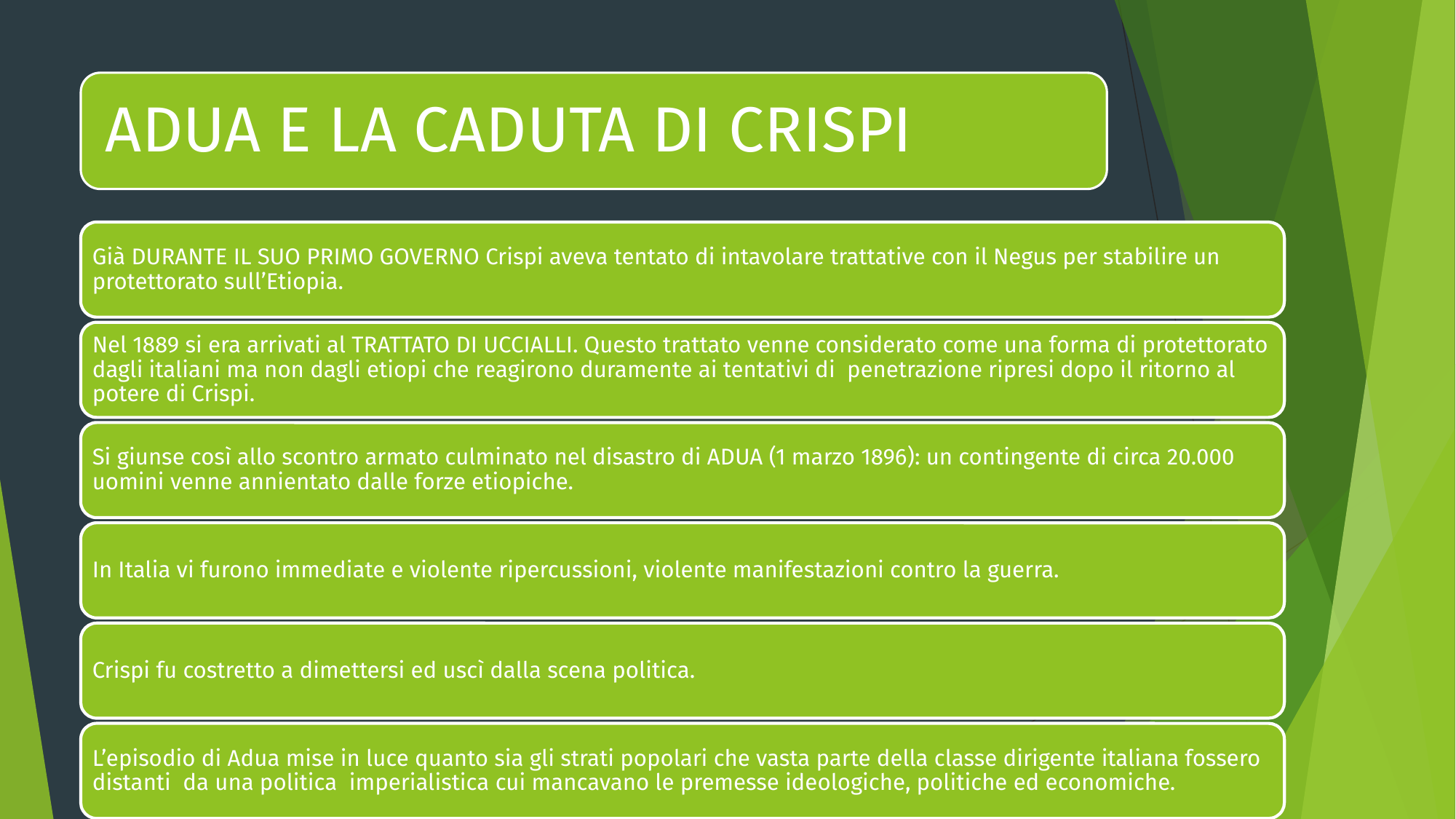

ADUA E LA CADUTA DI CRISPI

Già DURANTE IL SUO PRIMO GOVERNO Crispi aveva tentato di intavolare trattative con il Negus per stabilire un protettorato sull’Etiopia.

Nel 1889 si era arrivati al TRATTATO DI UCCIALLI. Questo trattato venne considerato come una forma di protettorato dagli italiani ma non dagli etiopi che reagirono duramente ai tentativi di  penetrazione ripresi dopo il ritorno al potere di Crispi.

Si giunse così allo scontro armato culminato nel disastro di ADUA (1 marzo 1896): un contingente di circa 20.000 uomini venne annientato dalle forze etiopiche.

In Italia vi furono immediate e violente ripercussioni, violente manifestazioni contro la guerra.

Crispi fu costretto a dimettersi ed uscì dalla scena politica.

L’episodio di Adua mise in luce quanto sia gli strati popolari che vasta parte della classe dirigente italiana fossero distanti  da una politica  imperialistica cui mancavano le premesse ideologiche, politiche ed economiche.